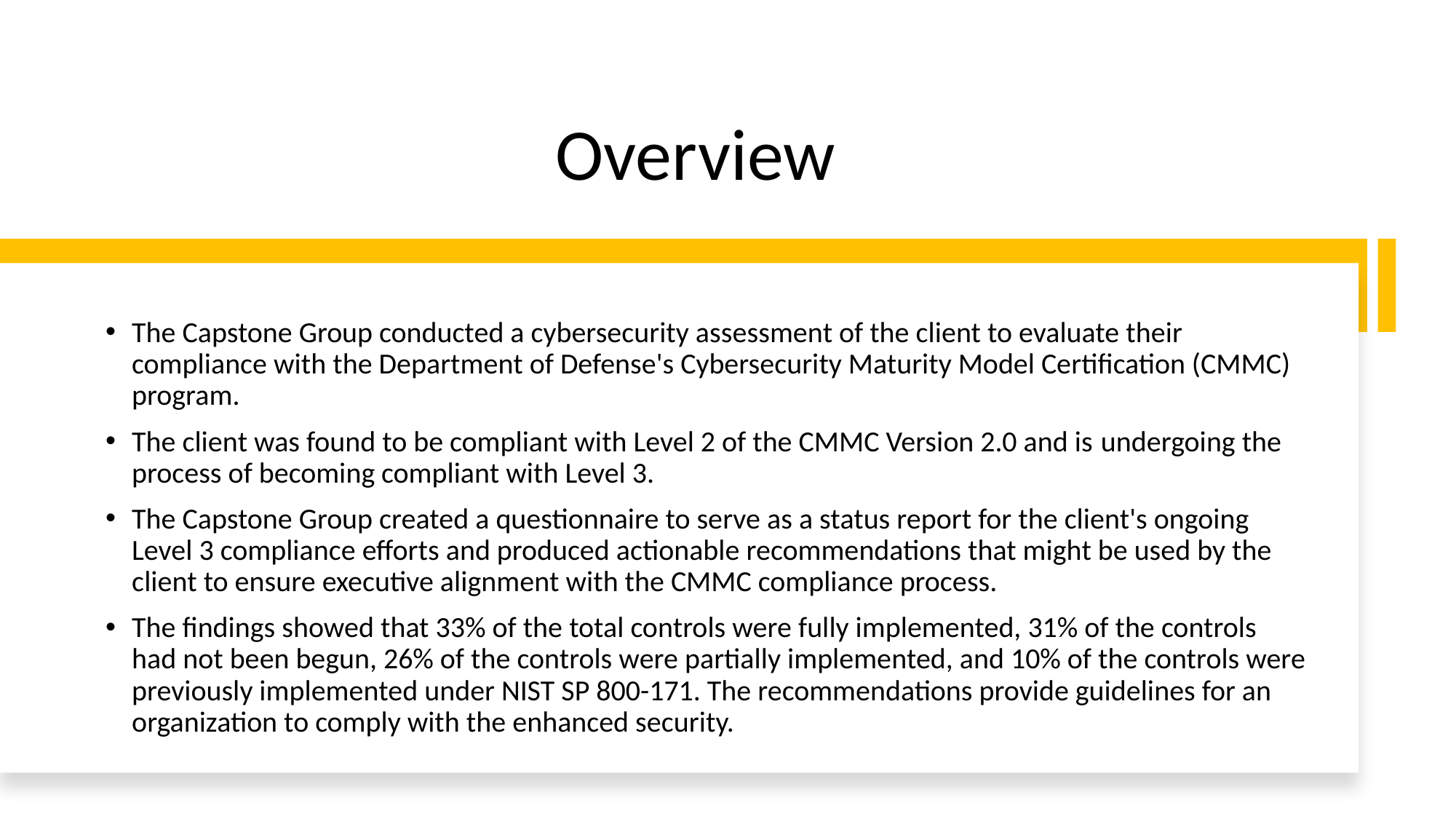

# Overview

The Capstone Group conducted a cybersecurity assessment of the client to evaluate their compliance with the Department of Defense's Cybersecurity Maturity Model Certification (CMMC) program.
The client was found to be compliant with Level 2 of the CMMC Version 2.0 and is undergoing the process of becoming compliant with Level 3.
The Capstone Group created a questionnaire to serve as a status report for the client's ongoing Level 3 compliance efforts and produced actionable recommendations that might be used by the client to ensure executive alignment with the CMMC compliance process.
The findings showed that 33% of the total controls were fully implemented, 31% of the controls had not been begun, 26% of the controls were partially implemented, and 10% of the controls were previously implemented under NIST SP 800-171. The recommendations provide guidelines for an organization to comply with the enhanced security.